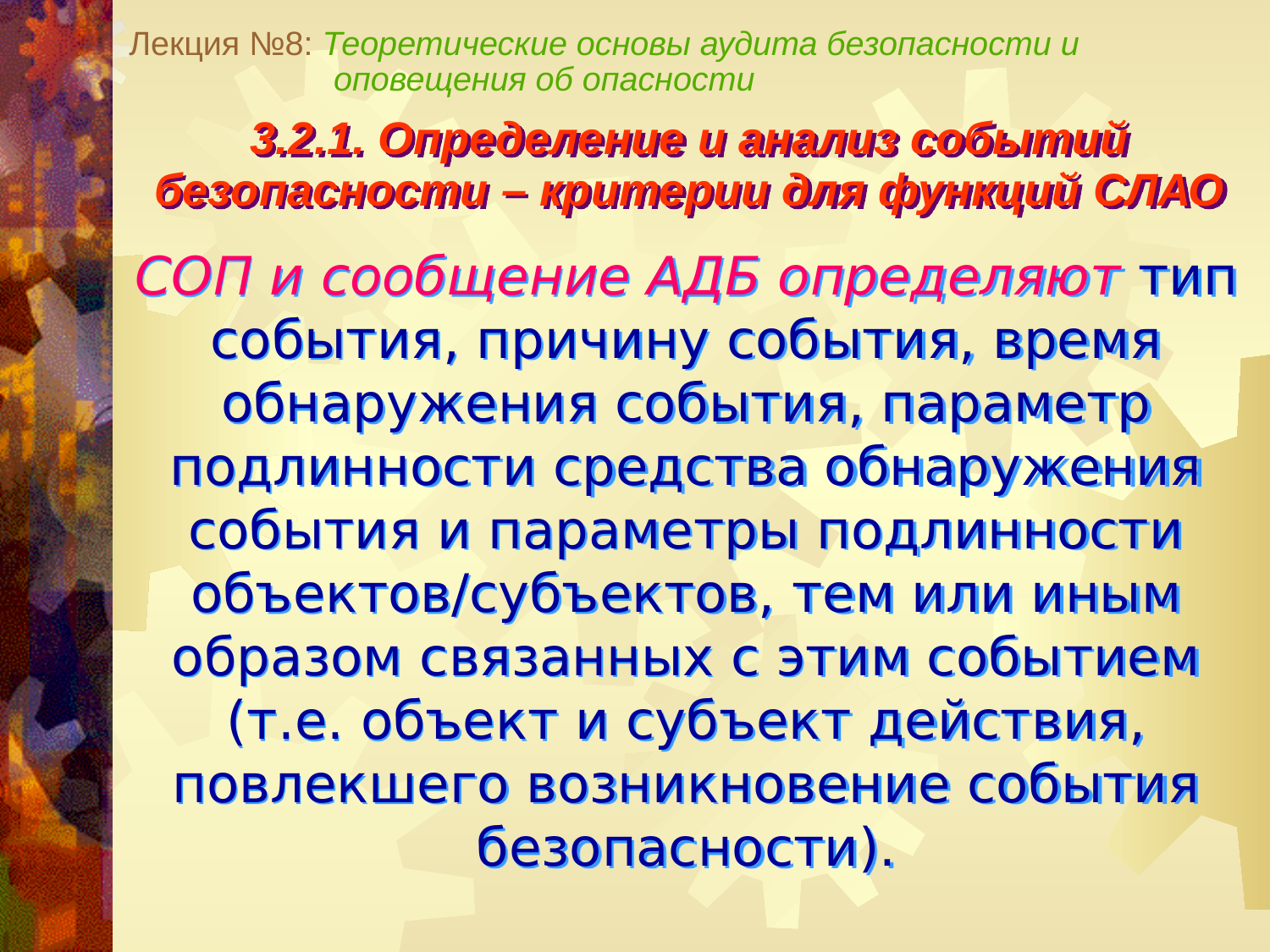

Лекция №8: Теоретические основы аудита безопасности и
                        оповещения об опасности
3.2.1. Определение и анализ событий безопасности – критерии для функций СЛАО
СОП и сообщение АДБ определяют тип события, причину события, время обнаружения события, параметр подлинности средства обнаружения события и параметры подлинности объектов/субъектов, тем или иным образом связанных с этим событием (т.е. объект и субъект действия, повлекшего возникновение события безопасности).